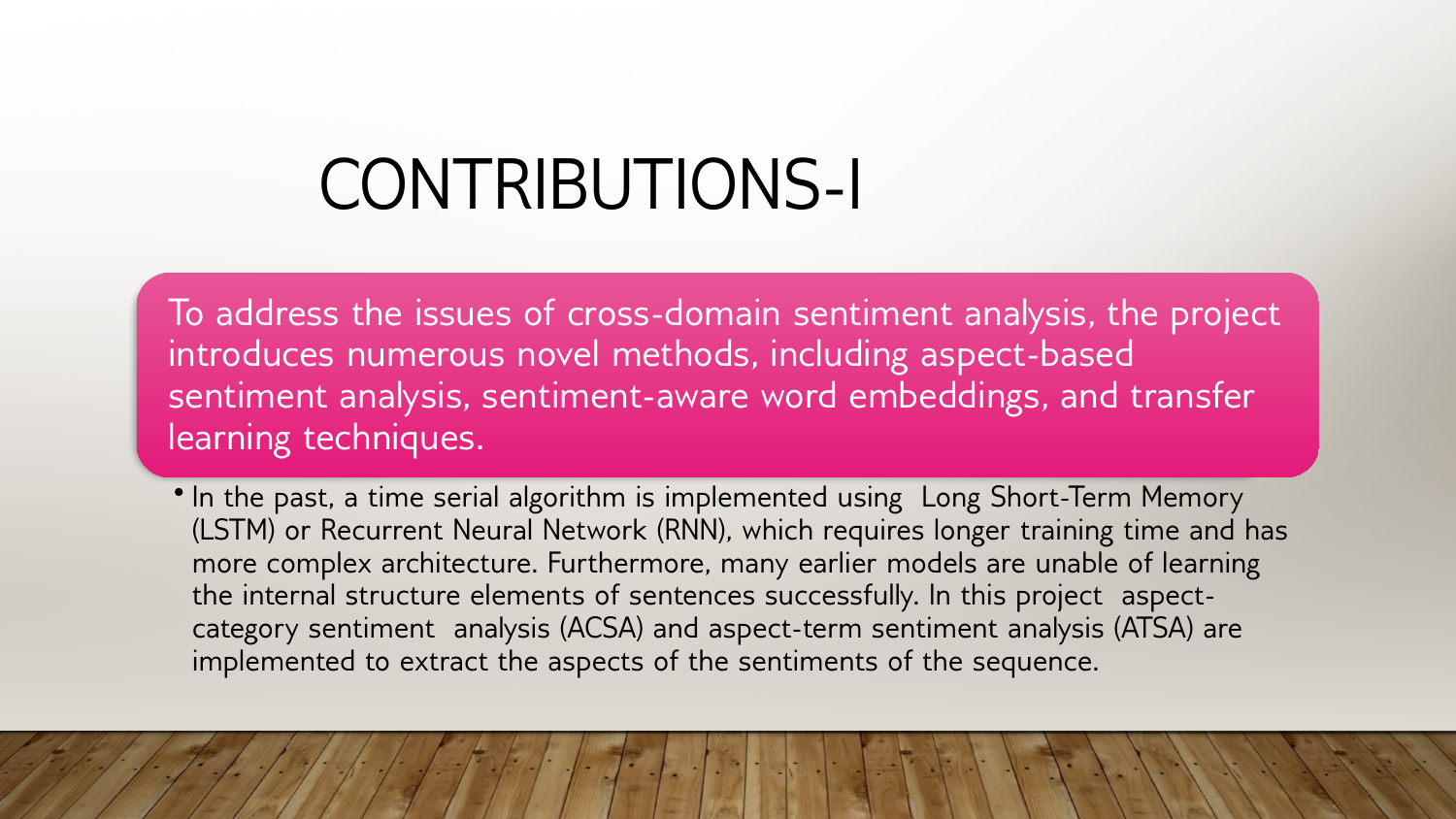

Contributions-I
To address the issues of cross-domain sentiment analysis, the project introduces numerous novel methods, including aspect-based sentiment analysis, sentiment-aware word embeddings, and transfer learning techniques.
In the past, a time serial algorithm is implemented using  Long Short-Term Memory (LSTM) or Recurrent Neural Network (RNN), which requires longer training time and has more complex architecture. Furthermore, many earlier models are unable of learning the internal structure elements of sentences successfully. In this project  aspect-category sentiment  analysis (ACSA) and aspect-term sentiment analysis (ATSA) are implemented to extract the aspects of the sentiments of the sequence.